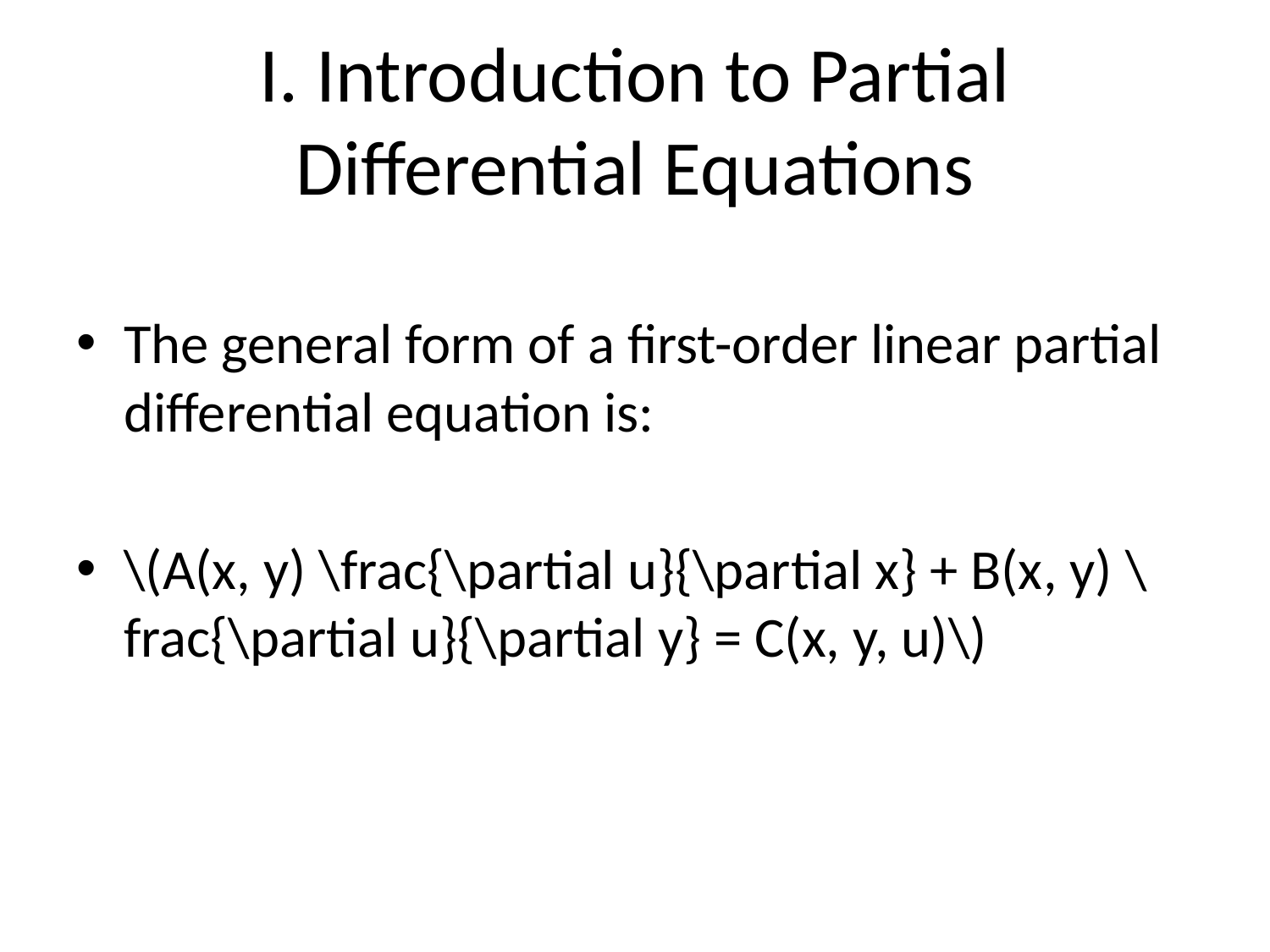

# I. Introduction to Partial Differential Equations

The general form of a first-order linear partial differential equation is:

\(A(x, y) \frac{\partial u}{\partial x} + B(x, y) \frac{\partial u}{\partial y} = C(x, y, u)\)